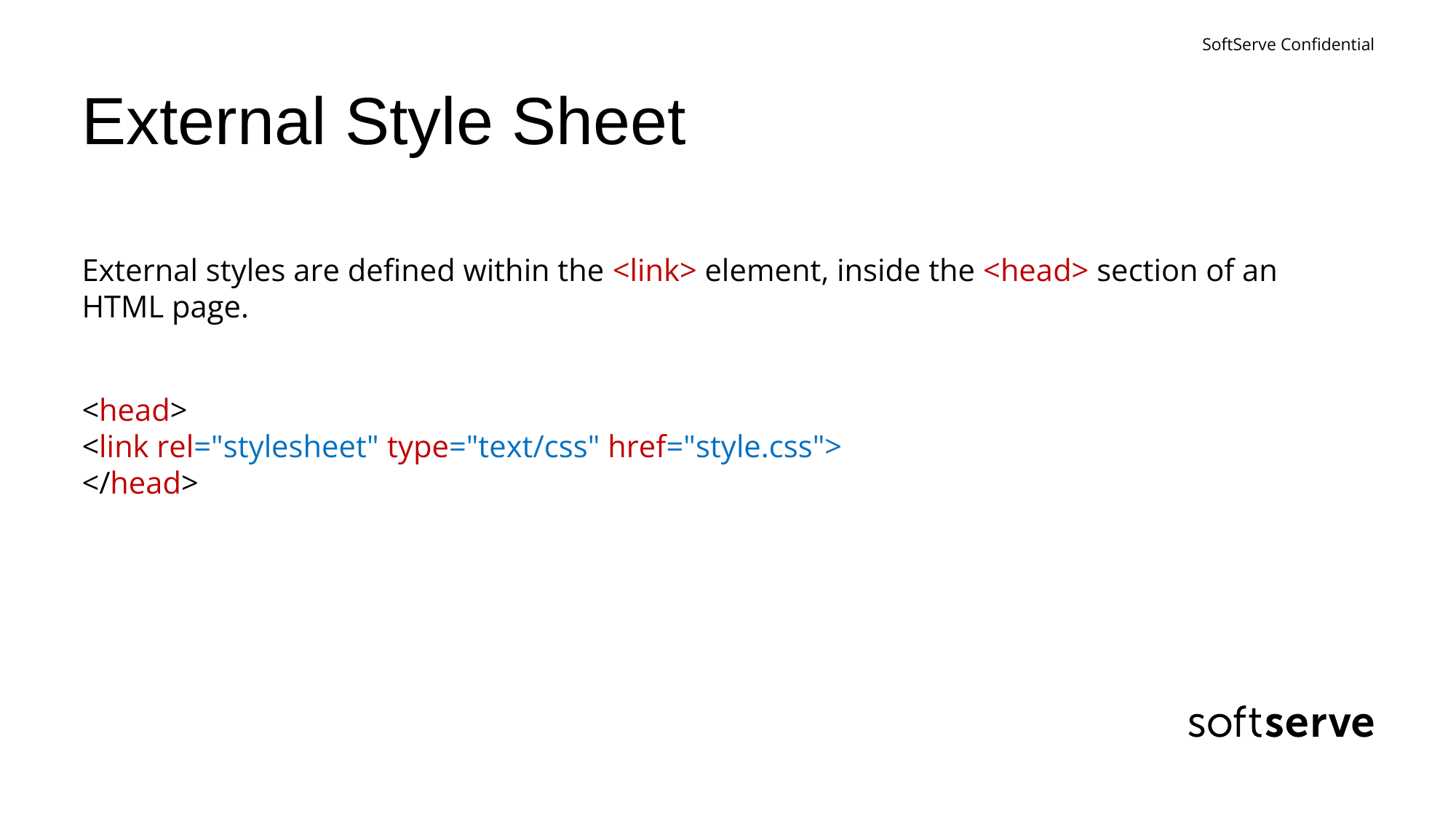

# External Style Sheet
External styles are defined within the <link> element, inside the <head> section of an HTML page.

<head>
<link rel="stylesheet" type="text/css" href="style.css">
</head>